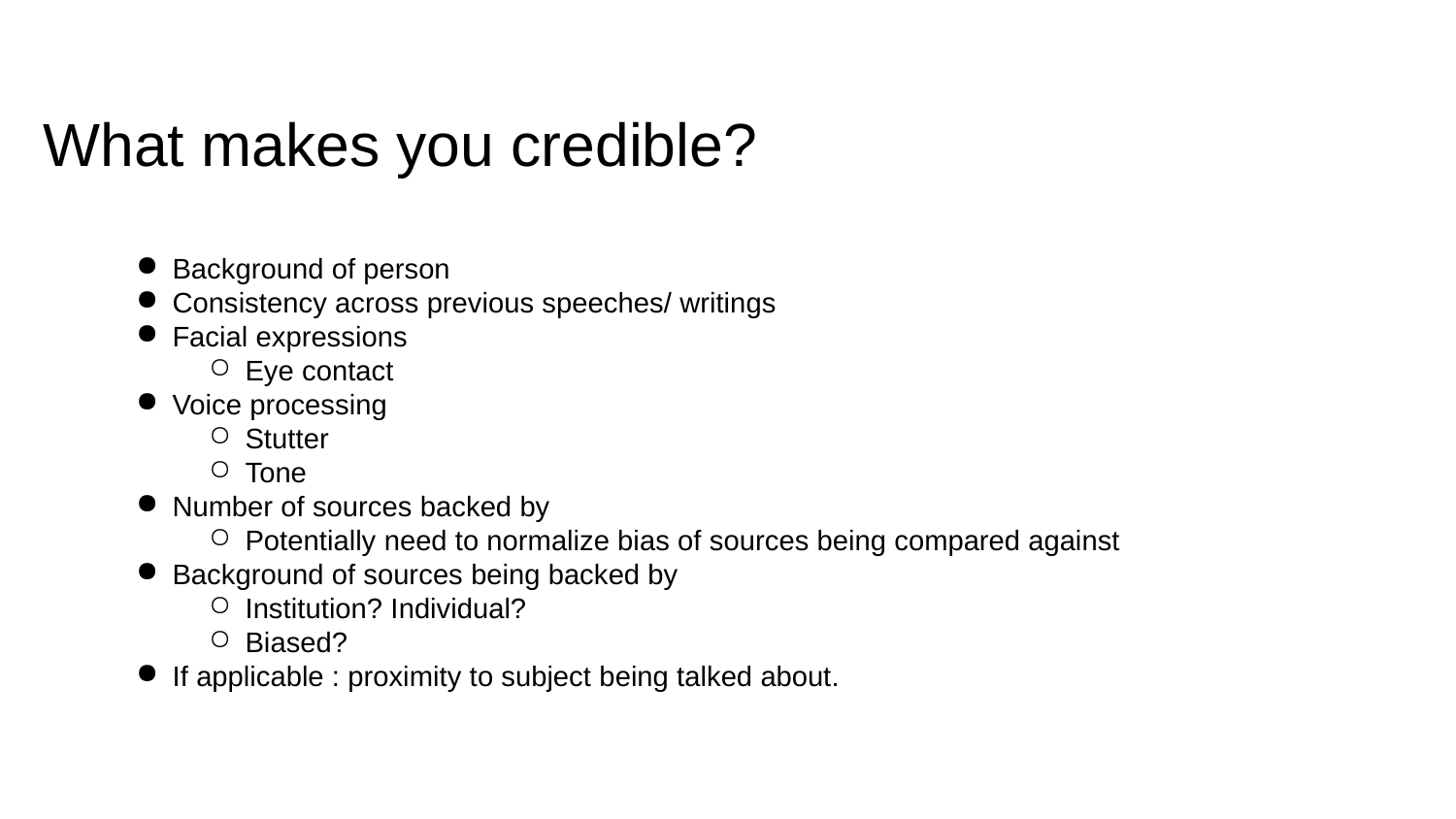

# What makes you credible?

Background of person
Consistency across previous speeches/ writings
Facial expressions
Eye contact
Voice processing
Stutter
Tone
Number of sources backed by
Potentially need to normalize bias of sources being compared against
Background of sources being backed by
Institution? Individual?
Biased?
If applicable : proximity to subject being talked about.